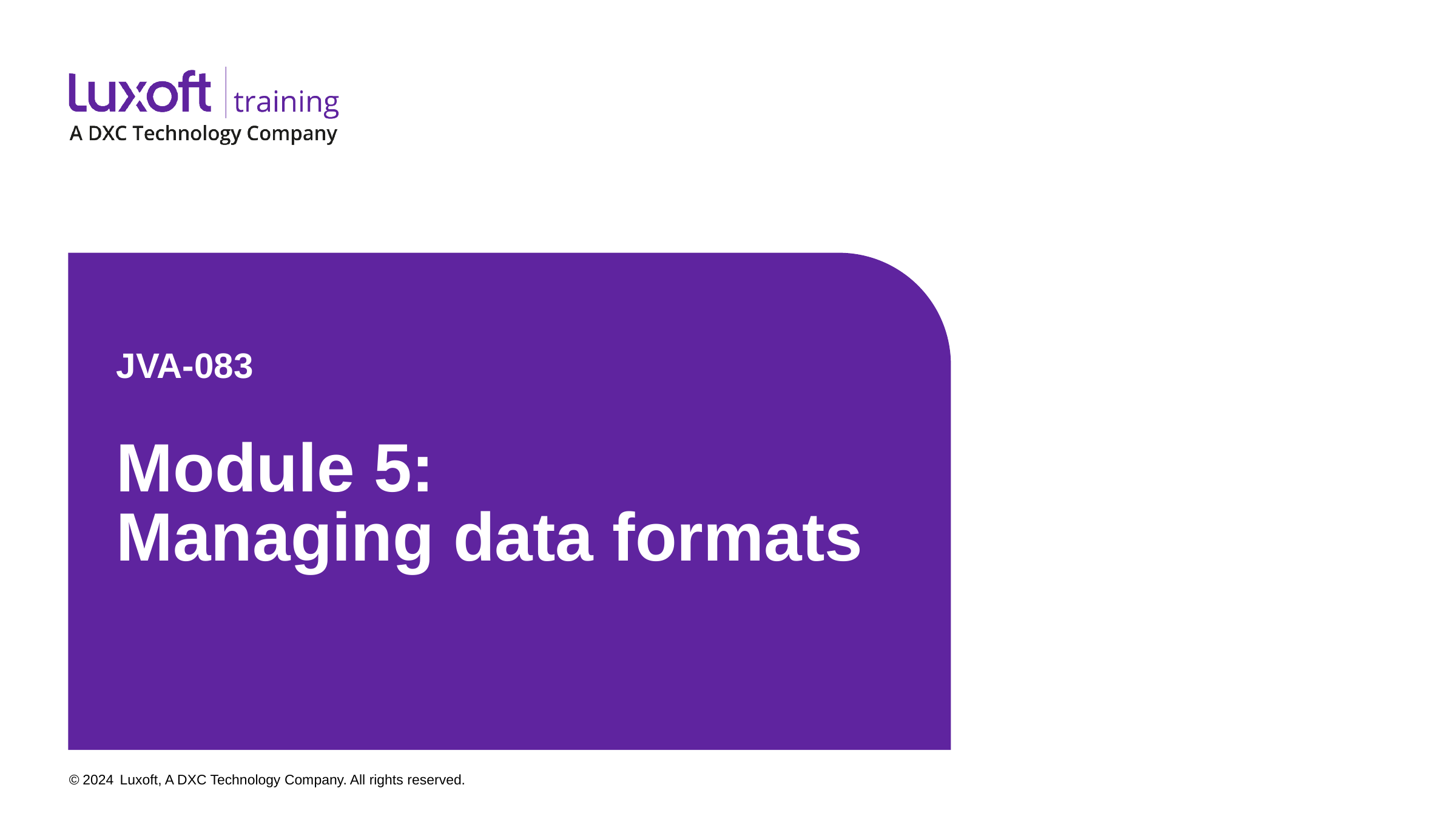

JVA-083
# Module 5: Managing data formats